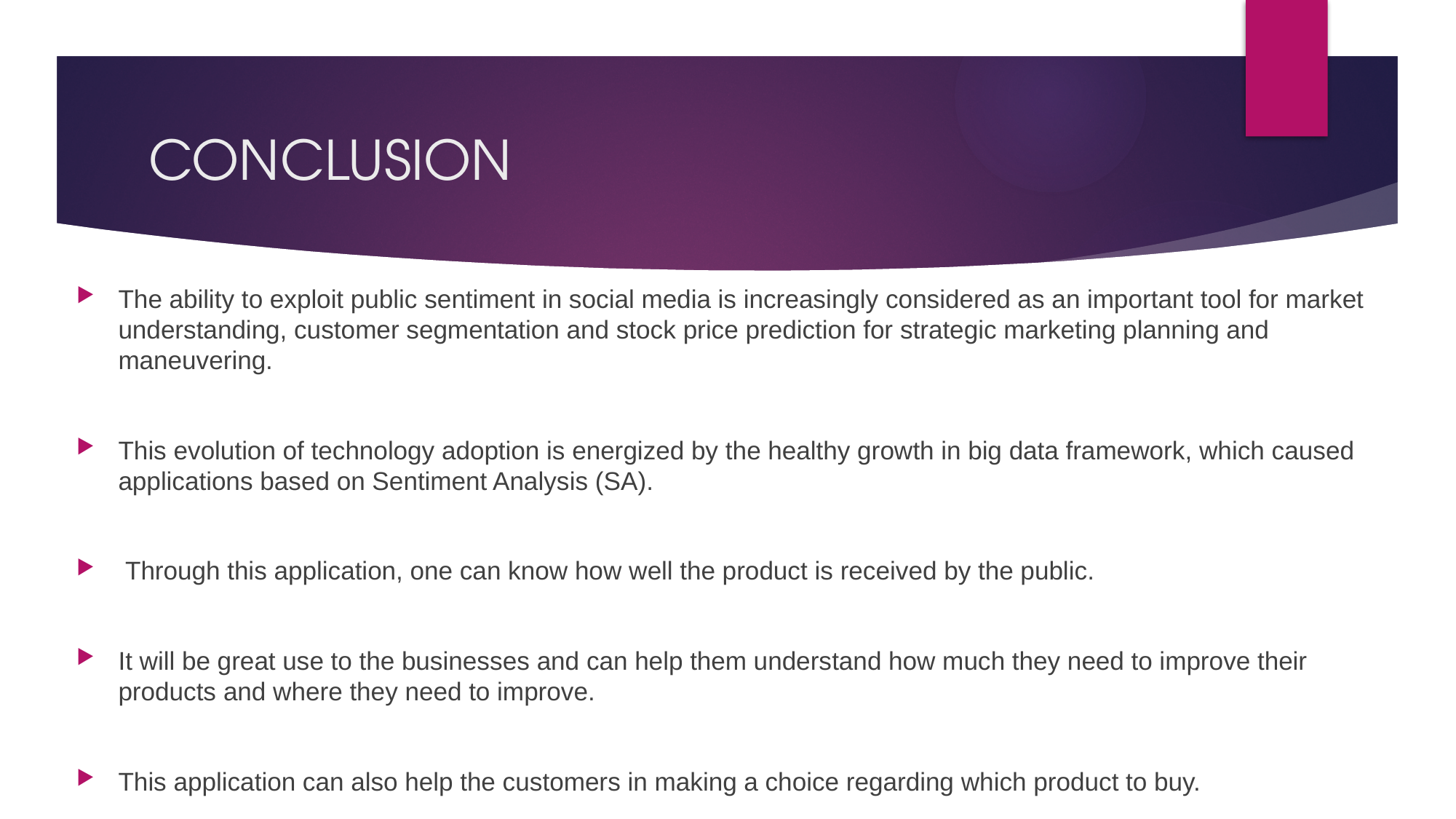

# CONCLUSION
The ability to exploit public sentiment in social media is increasingly considered as an important tool for market understanding, customer segmentation and stock price prediction for strategic marketing planning and maneuvering.

This evolution of technology adoption is energized by the healthy growth in big data framework, which caused applications based on Sentiment Analysis (SA).

 Through this application, one can know how well the product is received by the public.

It will be great use to the businesses and can help them understand how much they need to improve their products and where they need to improve.

This application can also help the customers in making a choice regarding which product to buy.